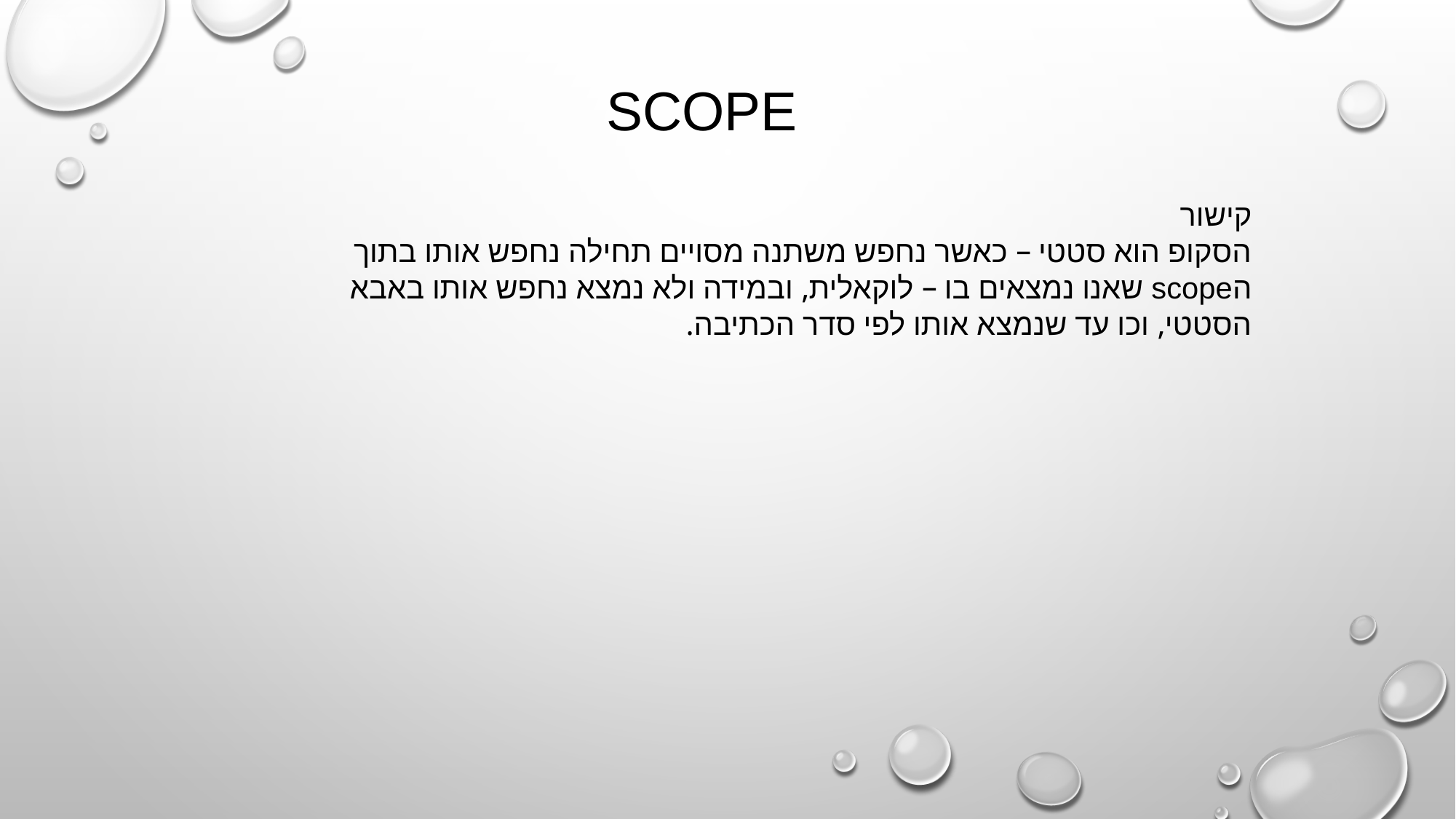

Scope
קישור
הסקופ הוא סטטי – כאשר נחפש משתנה מסויים תחילה נחפש אותו בתוך הscope שאנו נמצאים בו – לוקאלית, ובמידה ולא נמצא נחפש אותו באבא הסטטי, וכו עד שנמצא אותו לפי סדר הכתיבה.